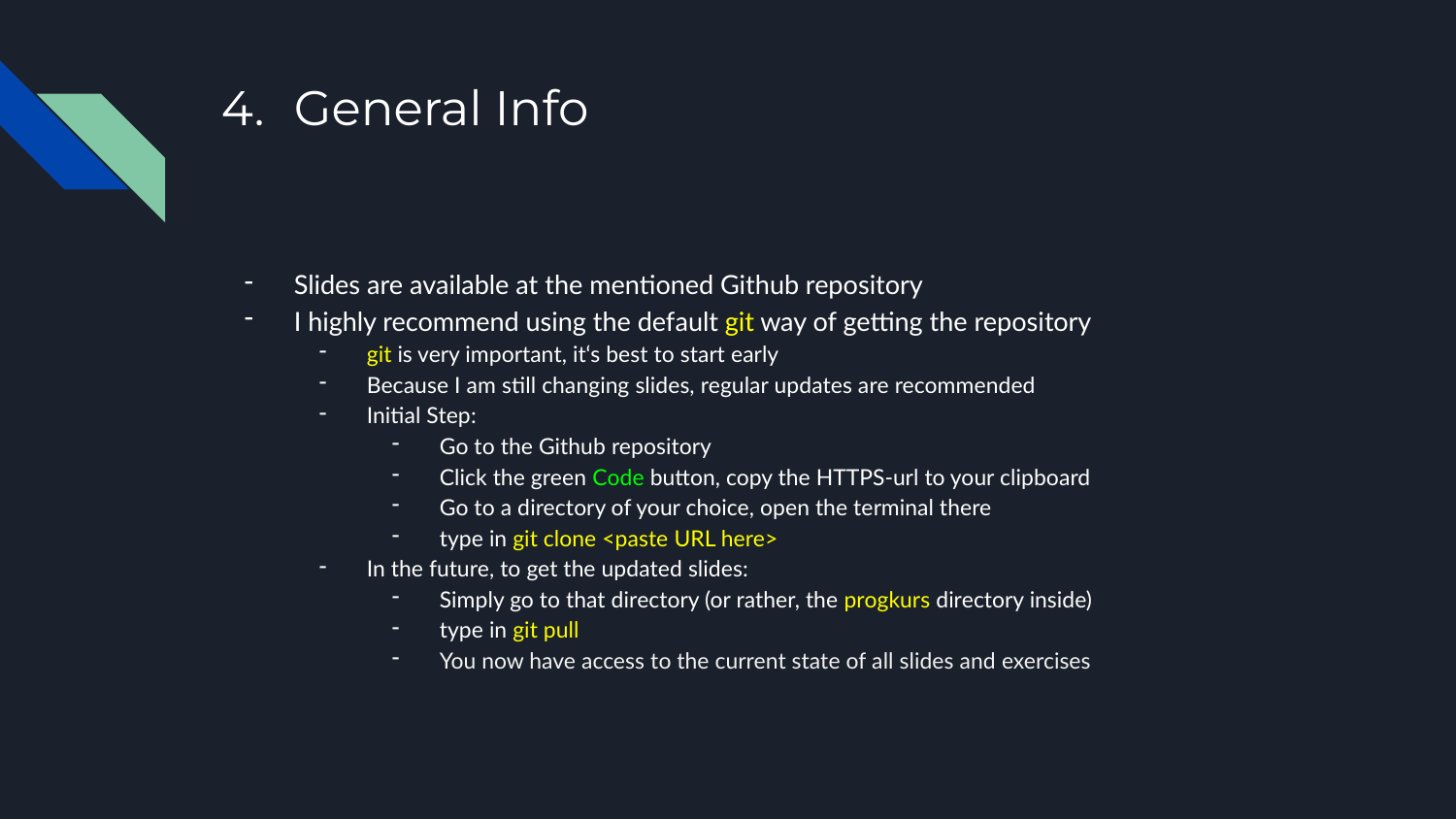

# General Info
Slides are available at the mentioned Github repository
I highly recommend using the default git way of getting the repository
git is very important, it‘s best to start early
Because I am still changing slides, regular updates are recommended
Initial Step:
Go to the Github repository
Click the green Code button, copy the HTTPS-url to your clipboard
Go to a directory of your choice, open the terminal there
type in git clone <paste URL here>
In the future, to get the updated slides:
Simply go to that directory (or rather, the progkurs directory inside)
type in git pull
You now have access to the current state of all slides and exercises